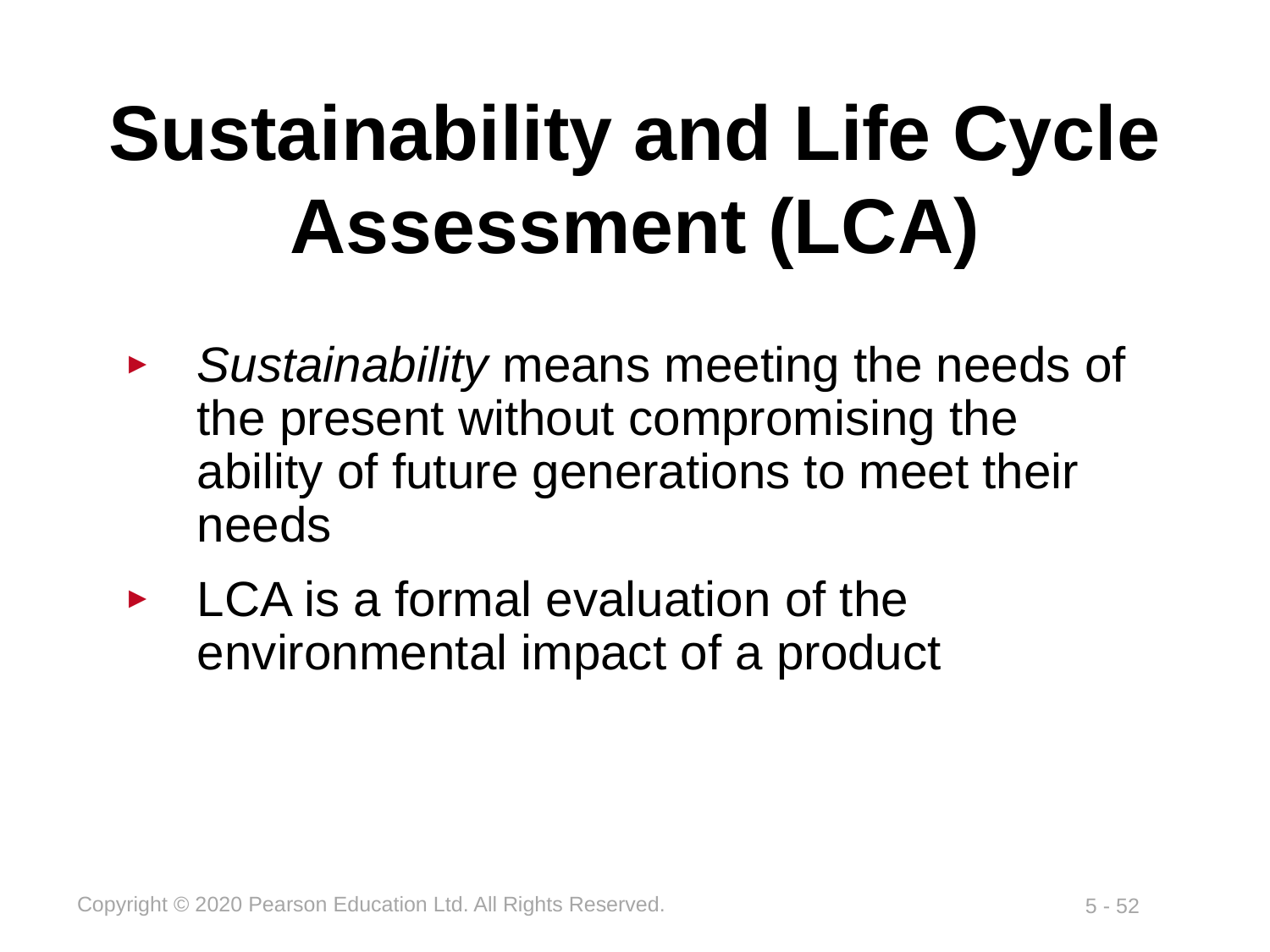

# Sustainability and Life Cycle Assessment (LCA)
Sustainability means meeting the needs of the present without compromising the ability of future generations to meet their needs
LCA is a formal evaluation of the environmental impact of a product